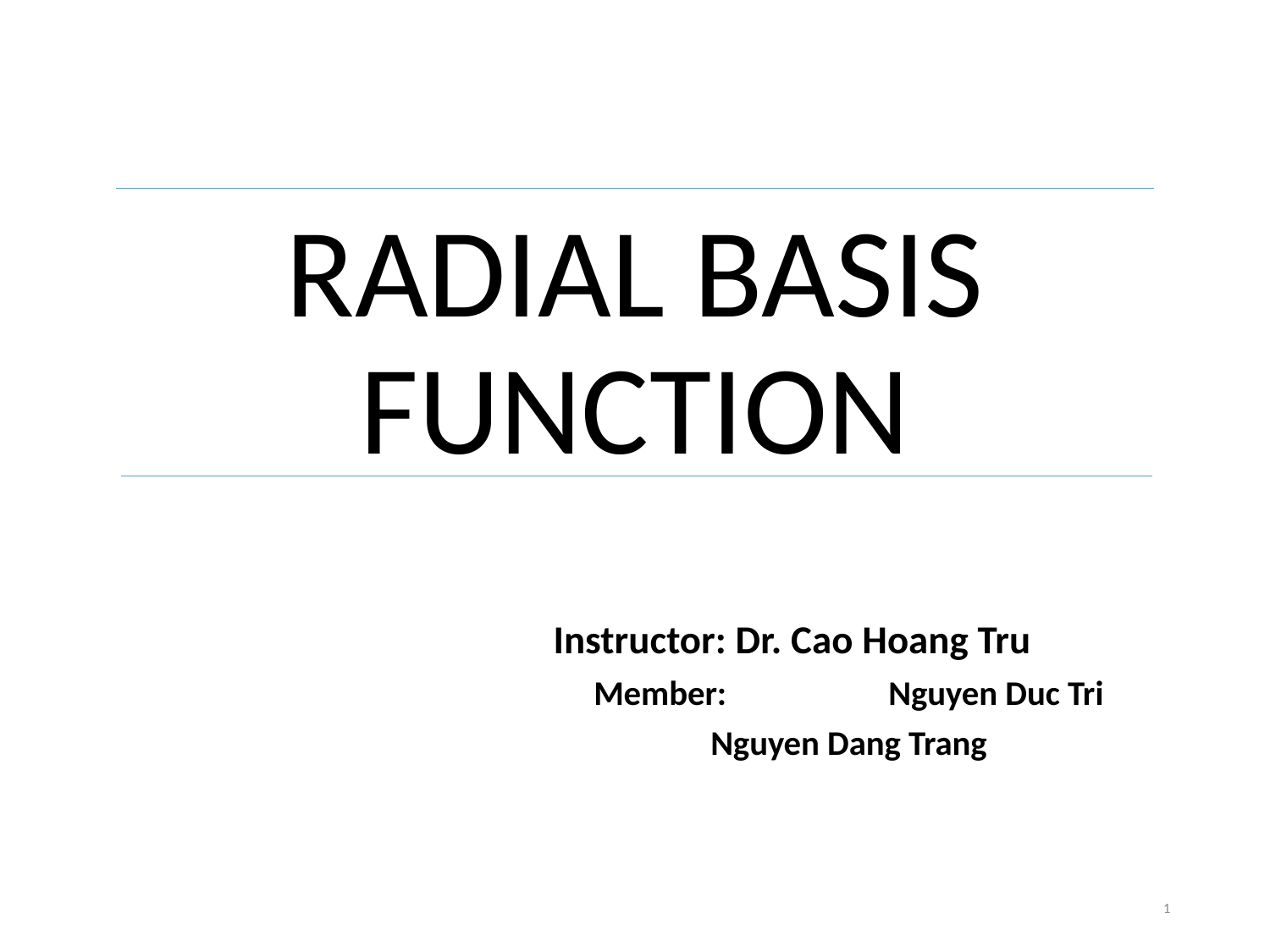

# RADIAL BASIS FUNCTION

					Instructor: Dr. Cao Hoang Tru
			   	                 Member:	       Nguyen Duc Tri
						  Nguyen Dang Trang
1